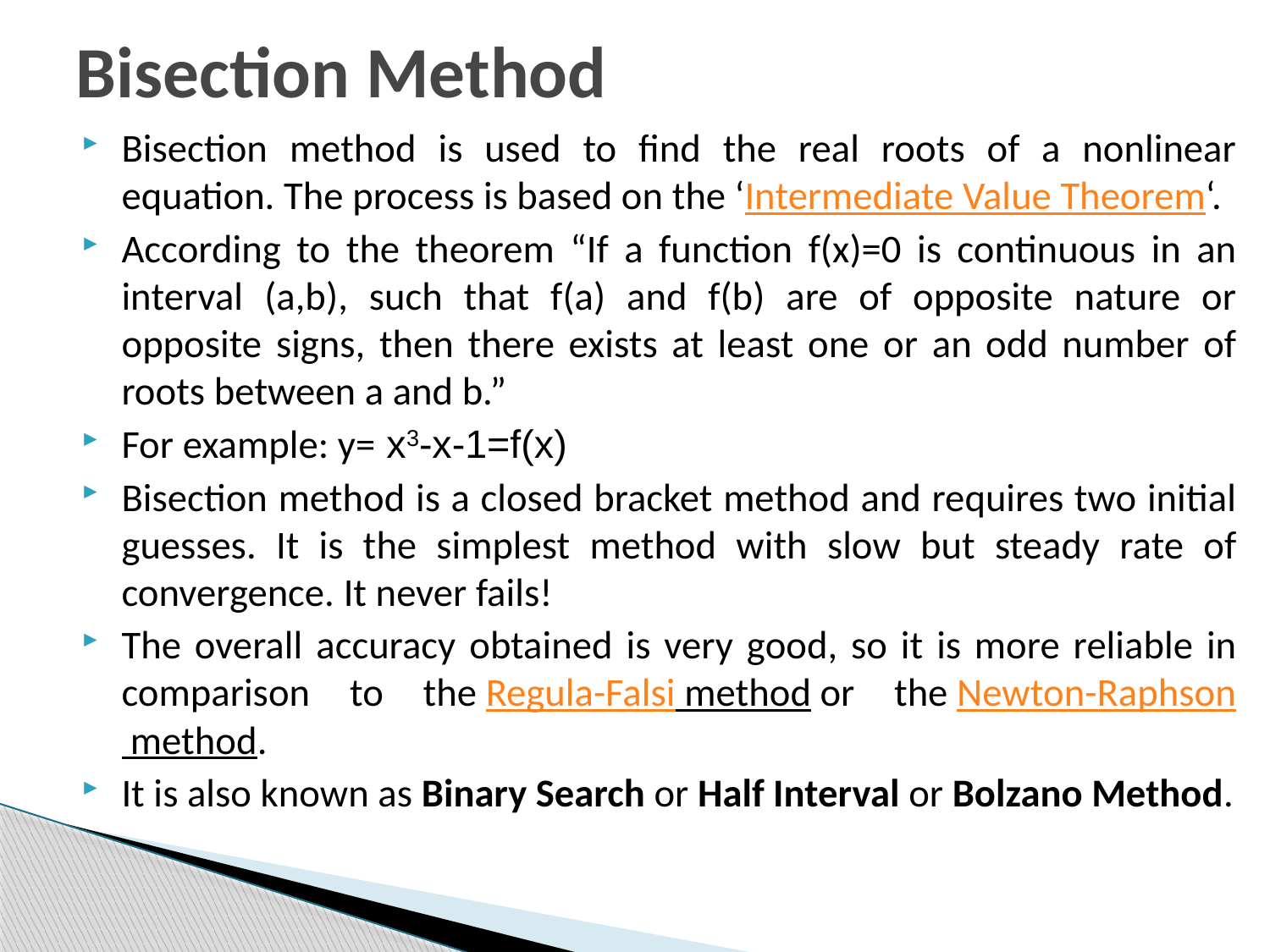

# Bisection Method
Bisection method is used to find the real roots of a nonlinear equation. The process is based on the ‘Intermediate Value Theorem‘.
According to the theorem “If a function f(x)=0 is continuous in an interval (a,b), such that f(a) and f(b) are of opposite nature or opposite signs, then there exists at least one or an odd number of roots between a and b.”
For example: y= x3-x-1=f(x)
Bisection method is a closed bracket method and requires two initial guesses. It is the simplest method with slow but steady rate of convergence. It never fails!
The overall accuracy obtained is very good, so it is more reliable in comparison to the Regula-Falsi method or the Newton-Raphson method.
It is also known as Binary Search or Half Interval or Bolzano Method.